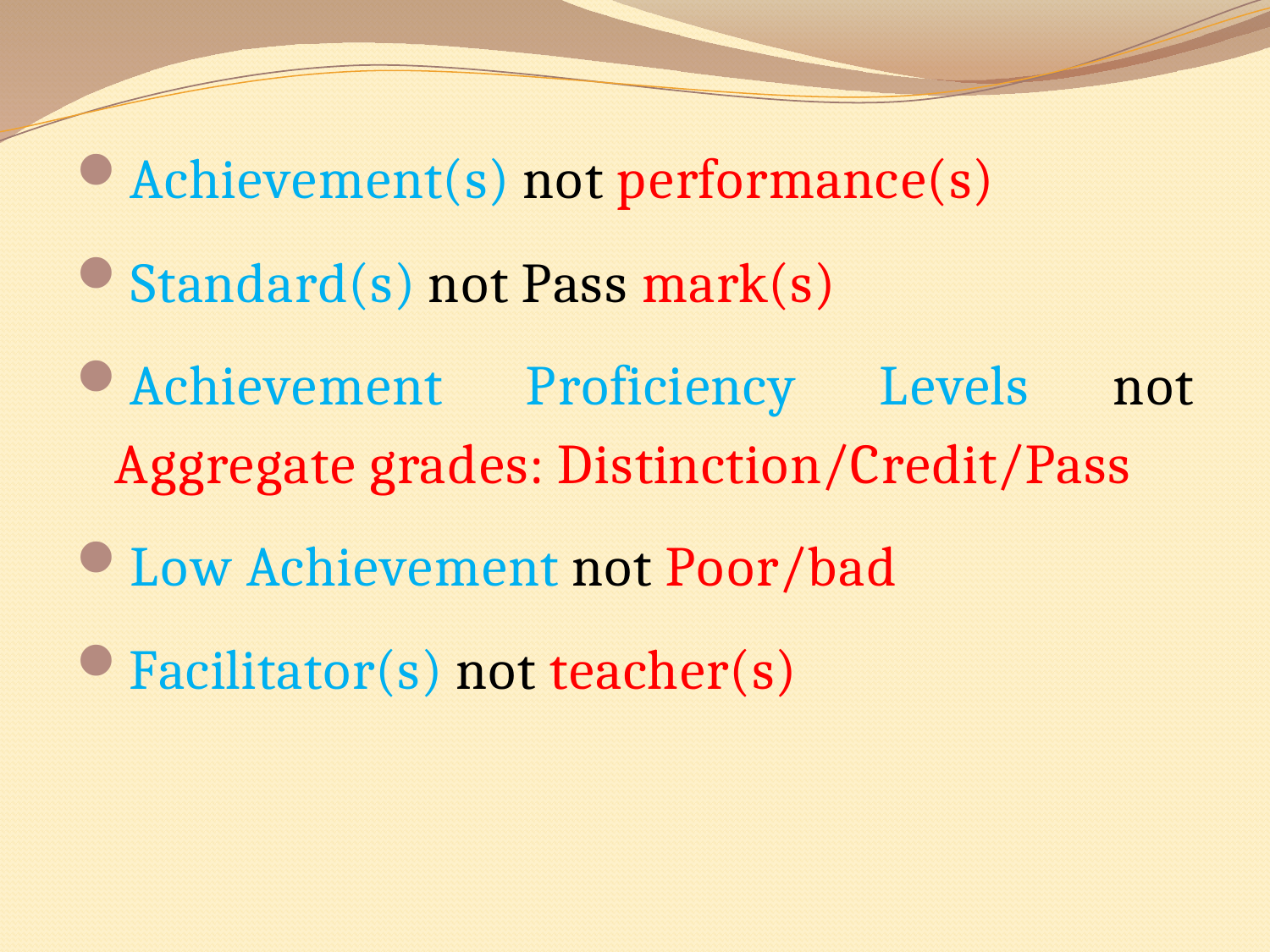

Achievement(s) not performance(s)
Standard(s) not Pass mark(s)
Achievement Proficiency Levels not Aggregate grades: Distinction/Credit/Pass
Low Achievement not Poor/bad
Facilitator(s) not teacher(s)